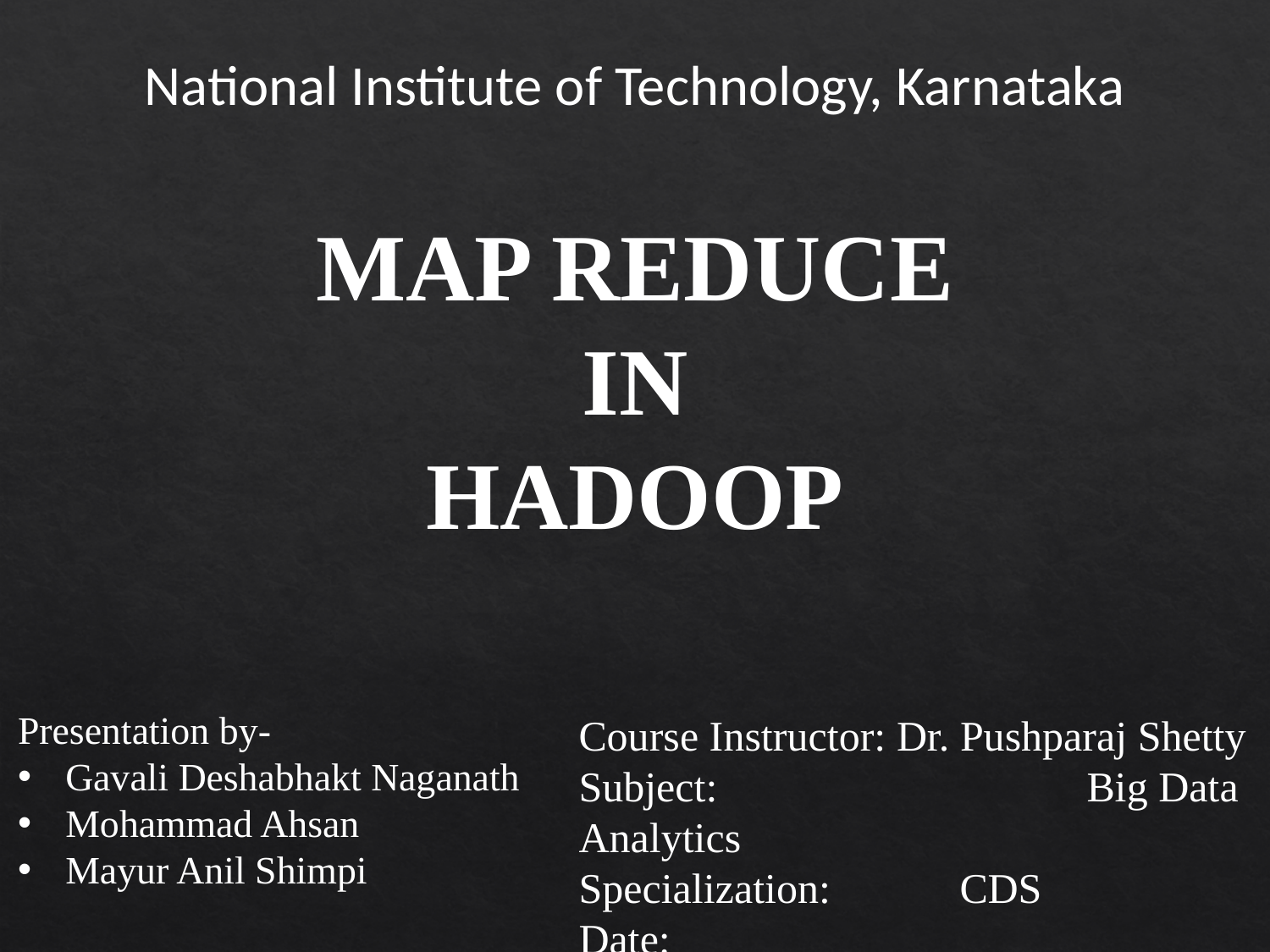

National Institute of Technology, Karnataka
MAP REDUCE
IN
HADOOP
Presentation by-
Gavali Deshabhakt Naganath
Mohammad Ahsan
Mayur Anil Shimpi
Course Instructor: Dr. Pushparaj Shetty
Subject:			Big Data Analytics
Specialization:		CDS
Date:				14/04/2021